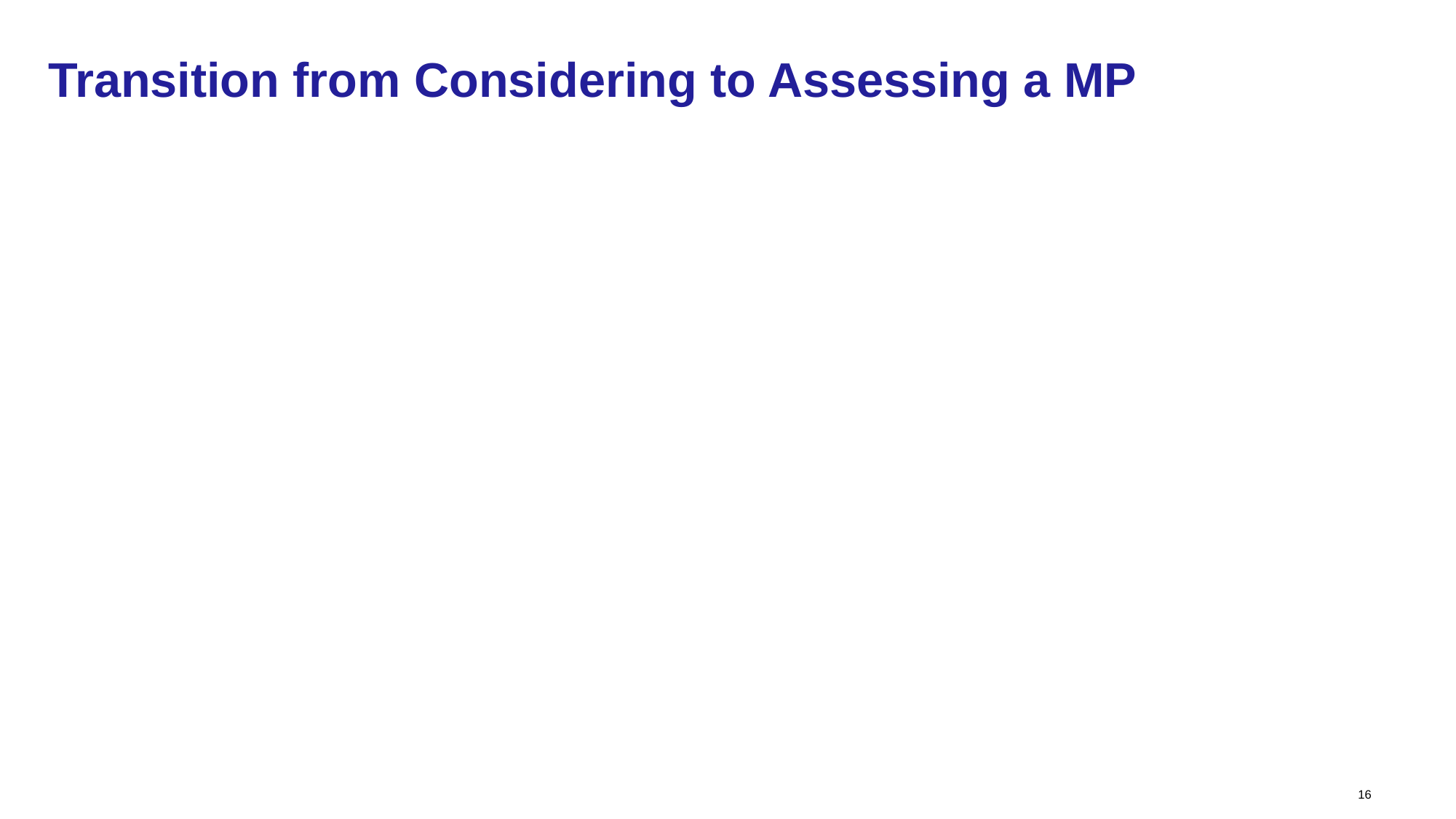

# Transition from Considering to Assessing a MP

16